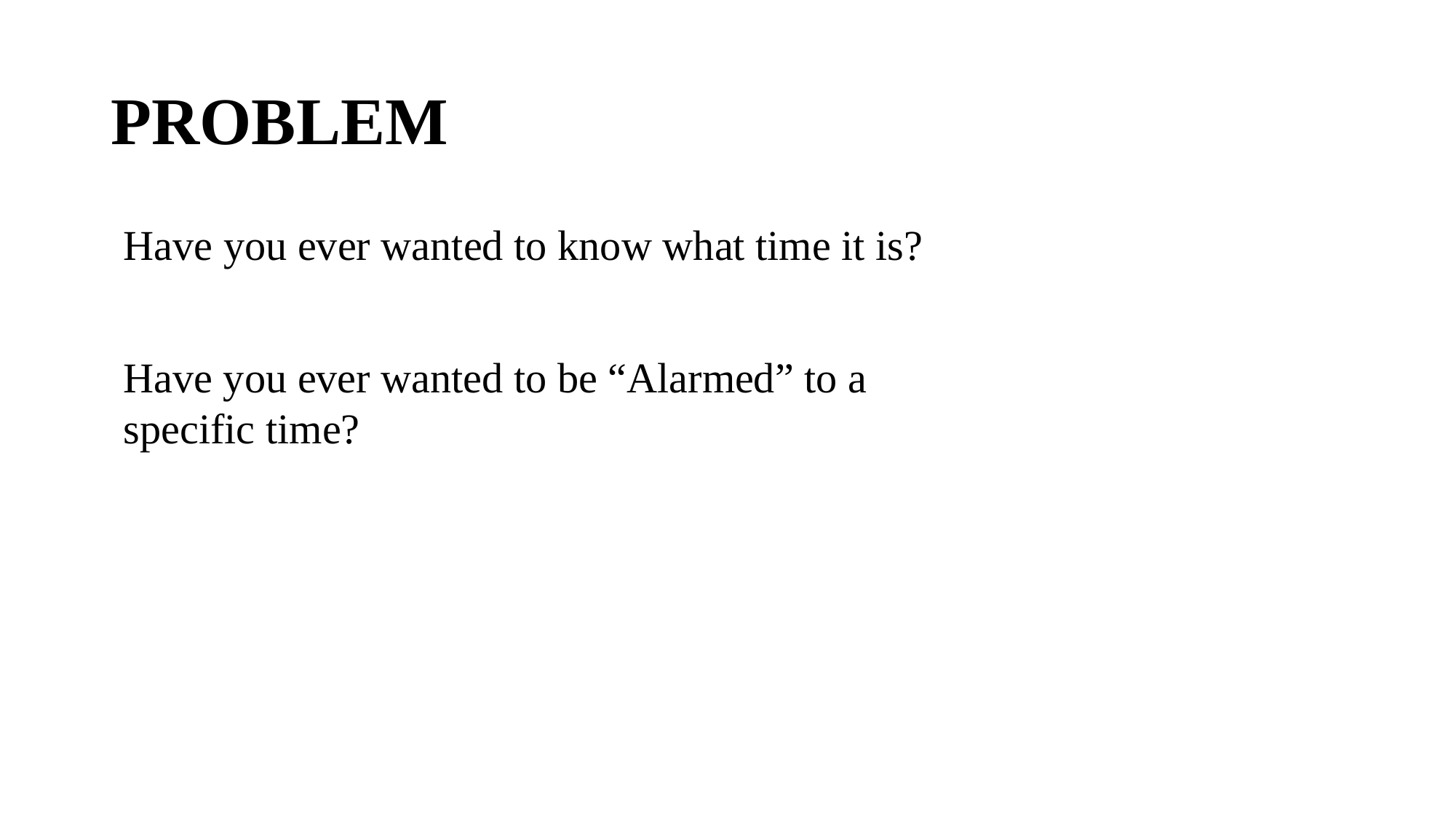

# PROBLEM
Have you ever wanted to know what time it is?
Have you ever wanted to be “Alarmed” to a specific time?